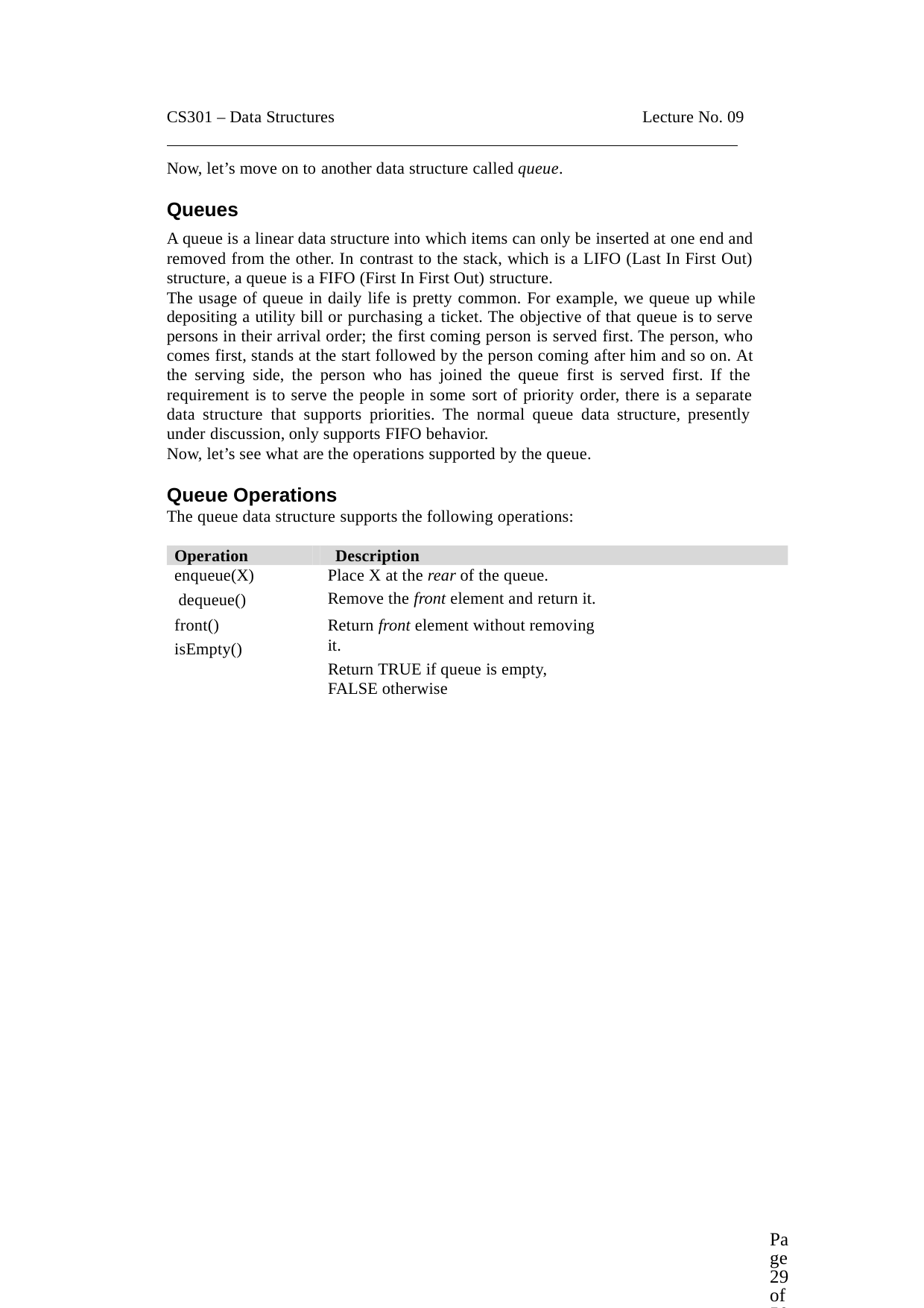

CS301 – Data Structures
Lecture No. 09

Now, let’s move on to another data structure called queue.

Queues
A queue is a linear data structure into which items can only be inserted at one end and  removed from the other. In contrast to the stack, which is a LIFO (Last In First Out)  structure, a queue is a FIFO (First In First Out) structure.
The usage of queue in daily life is pretty common. For example, we queue up while
depositing a utility bill or purchasing a ticket. The objective of that queue is to serve  persons in their arrival order; the first coming person is served first. The person, who  comes first, stands at the start followed by the person coming after him and so on. At  the serving side, the person who has joined the queue first is served first. If the  requirement is to serve the people in some sort of priority order, there is a separate  data structure that supports priorities. The normal queue data structure, presently  under discussion, only supports FIFO behavior.
Now, let’s see what are the operations supported by the queue.

Queue Operations
The queue data structure supports the following operations:
Operation	Description

enqueue(X)  dequeue()  front()
isEmpty()
Place X at the rear of the queue.  Remove the front element and return it.
Return front element without removing it.
Return TRUE if queue is empty, FALSE otherwise
Page 29 of 505